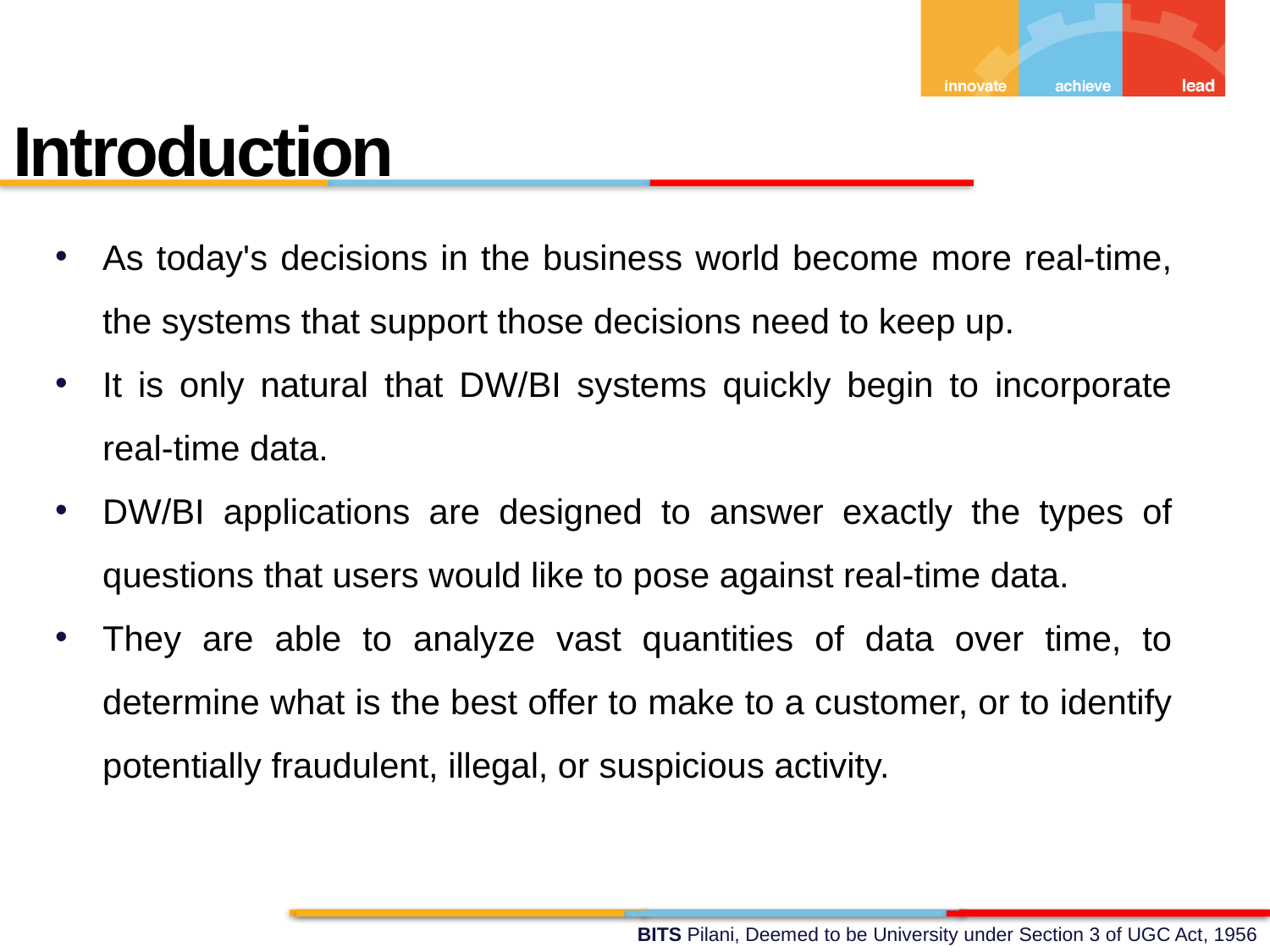

Introduction
As today's decisions in the business world become more real-time, the systems that support those decisions need to keep up.
It is only natural that DW/BI systems quickly begin to incorporate real-time data.
DW/BI applications are designed to answer exactly the types of questions that users would like to pose against real-time data.
They are able to analyze vast quantities of data over time, to determine what is the best offer to make to a customer, or to identify potentially fraudulent, illegal, or suspicious activity.